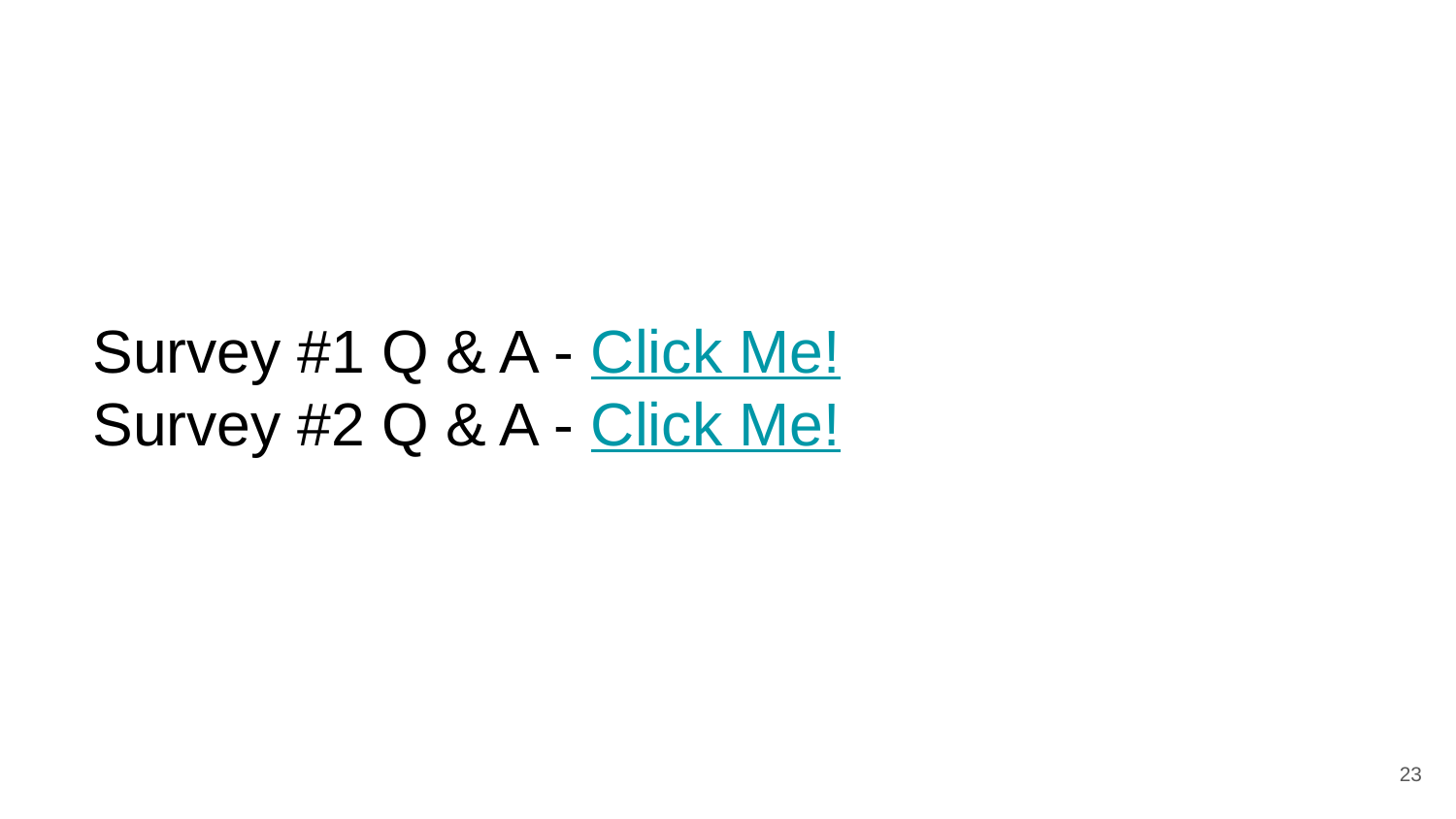

# Survey #1 Q & A - Click Me!
Survey #2 Q & A - Click Me!

23